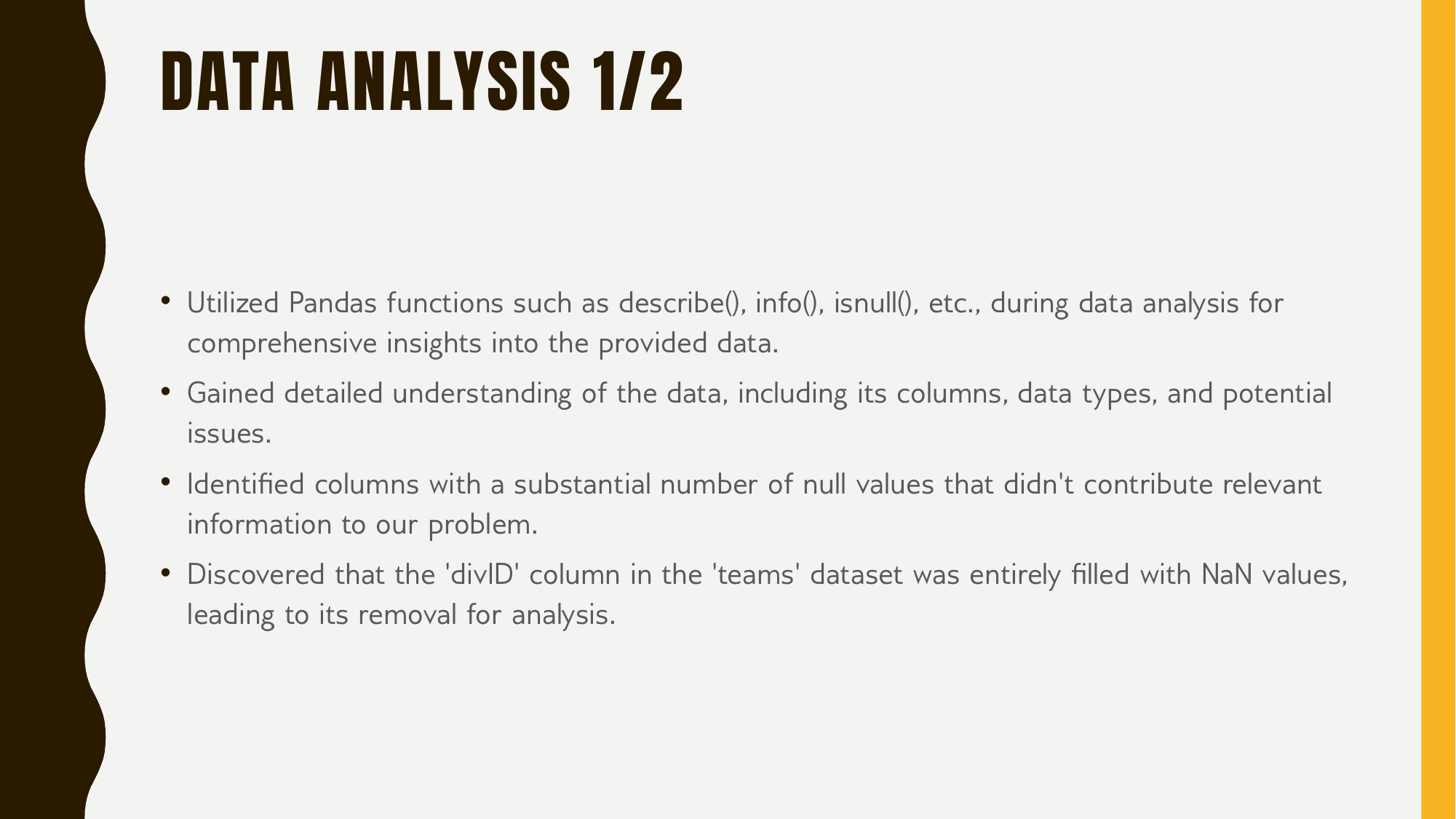

# Data Analysis 1/2
Utilized Pandas functions such as describe(), info(), isnull(), etc., during data analysis for comprehensive insights into the provided data.
Gained detailed understanding of the data, including its columns, data types, and potential issues.
Identified columns with a substantial number of null values that didn't contribute relevant information to our problem.
Discovered that the 'divID' column in the 'teams' dataset was entirely filled with NaN values, leading to its removal for analysis.